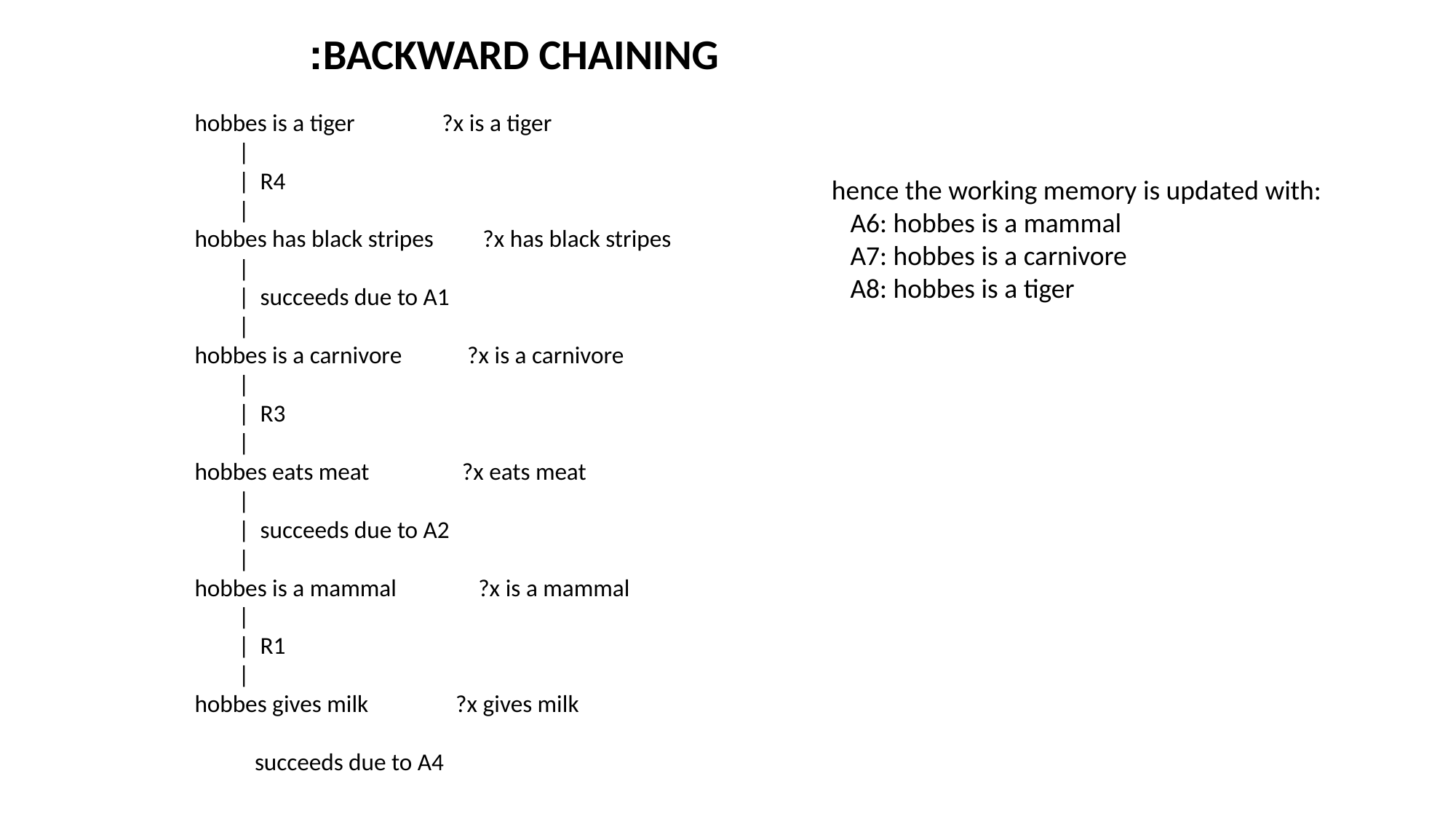

BACKWARD CHAINING:

  hobbes is a tiger                ?x is a tiger
          |
          |  R4
          |
  hobbes has black stripes         ?x has black stripes
          |
          |  succeeds due to A1
          |
  hobbes is a carnivore            ?x is a carnivore
          |
          |  R3
          |
  hobbes eats meat                 ?x eats meat
          |
          |  succeeds due to A2
          |
  hobbes is a mammal               ?x is a mammal
          |
          |  R1
          |
  hobbes gives milk                ?x gives milk

             succeeds due to A4

hence the working memory is updated with:
   A6: hobbes is a mammal
   A7: hobbes is a carnivore
   A8: hobbes is a tiger